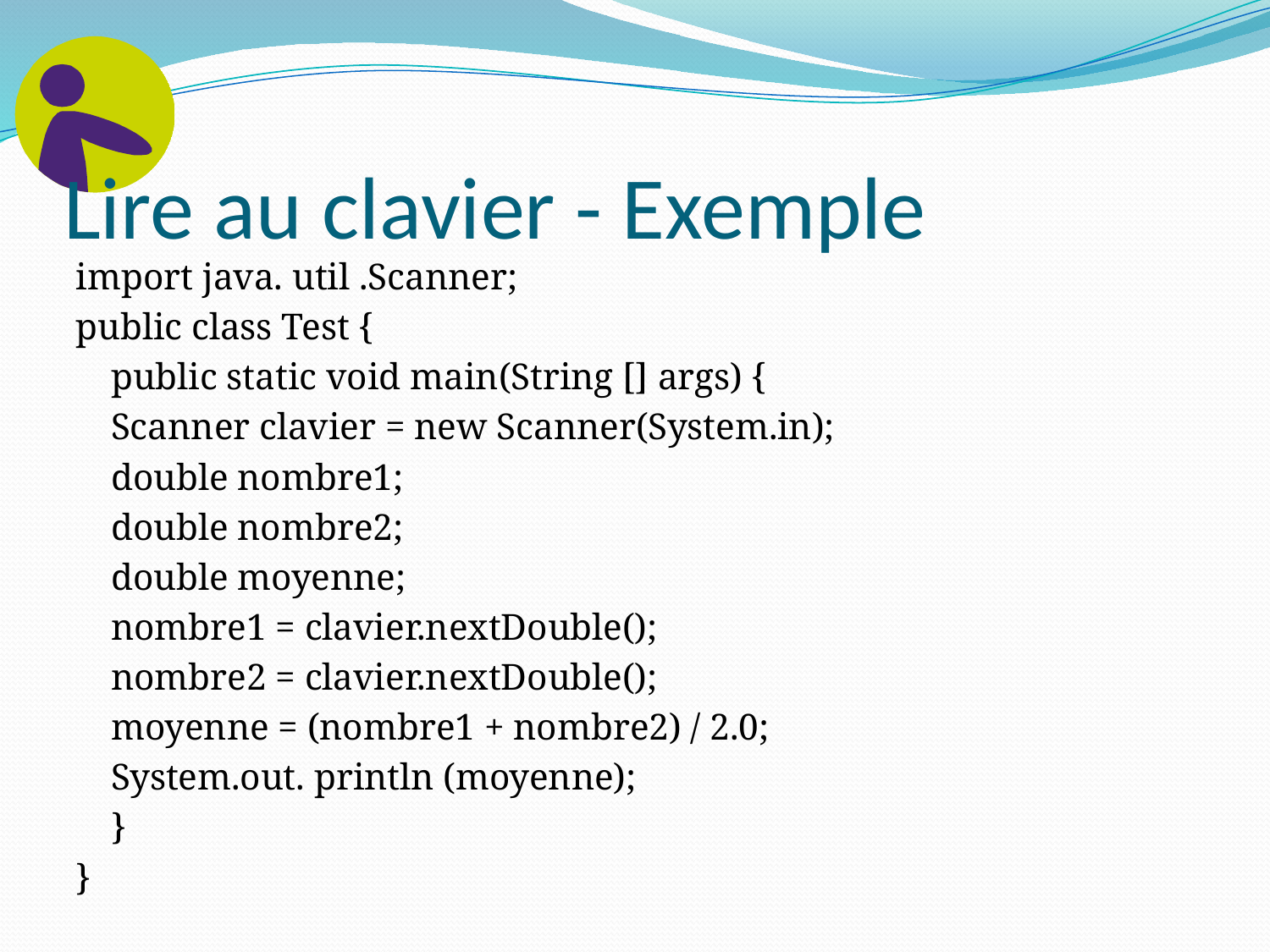

# Lire au clavier - Exemple
import java. util .Scanner;
public class Test {
	public static void main(String [] args) {
		Scanner clavier = new Scanner(System.in);
		double nombre1;
		double nombre2;
		double moyenne;
		nombre1 = clavier.nextDouble();
		nombre2 = clavier.nextDouble();
		moyenne = (nombre1 + nombre2) / 2.0;
		System.out. println (moyenne);
	}
}